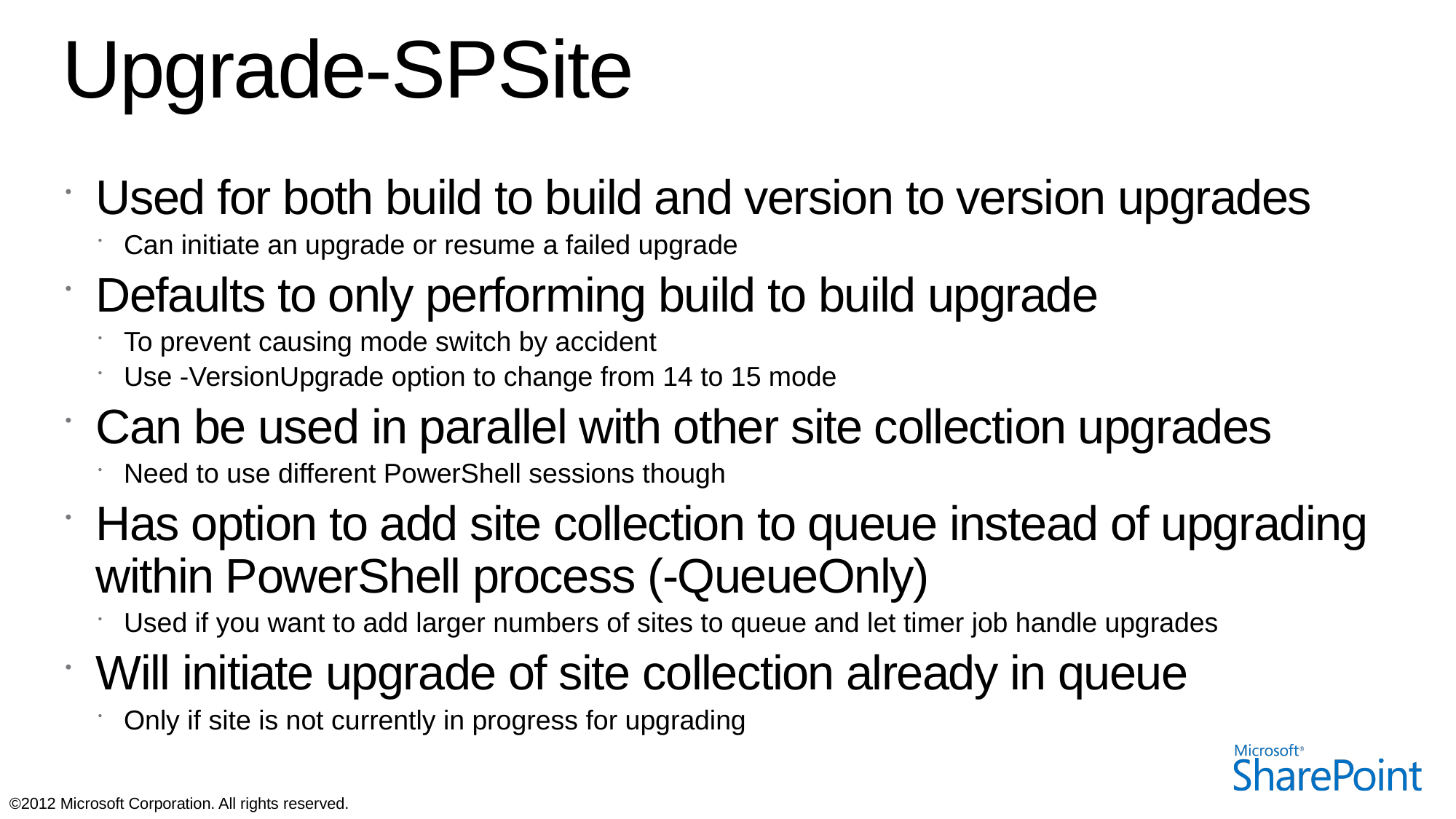

# Upgrade-SPSite
Used for both build to build and version to version upgrades
Can initiate an upgrade or resume a failed upgrade
Defaults to only performing build to build upgrade
To prevent causing mode switch by accident
Use -VersionUpgrade option to change from 14 to 15 mode
Can be used in parallel with other site collection upgrades
Need to use different PowerShell sessions though
Has option to add site collection to queue instead of upgrading within PowerShell process (-QueueOnly)
Used if you want to add larger numbers of sites to queue and let timer job handle upgrades
Will initiate upgrade of site collection already in queue
Only if site is not currently in progress for upgrading